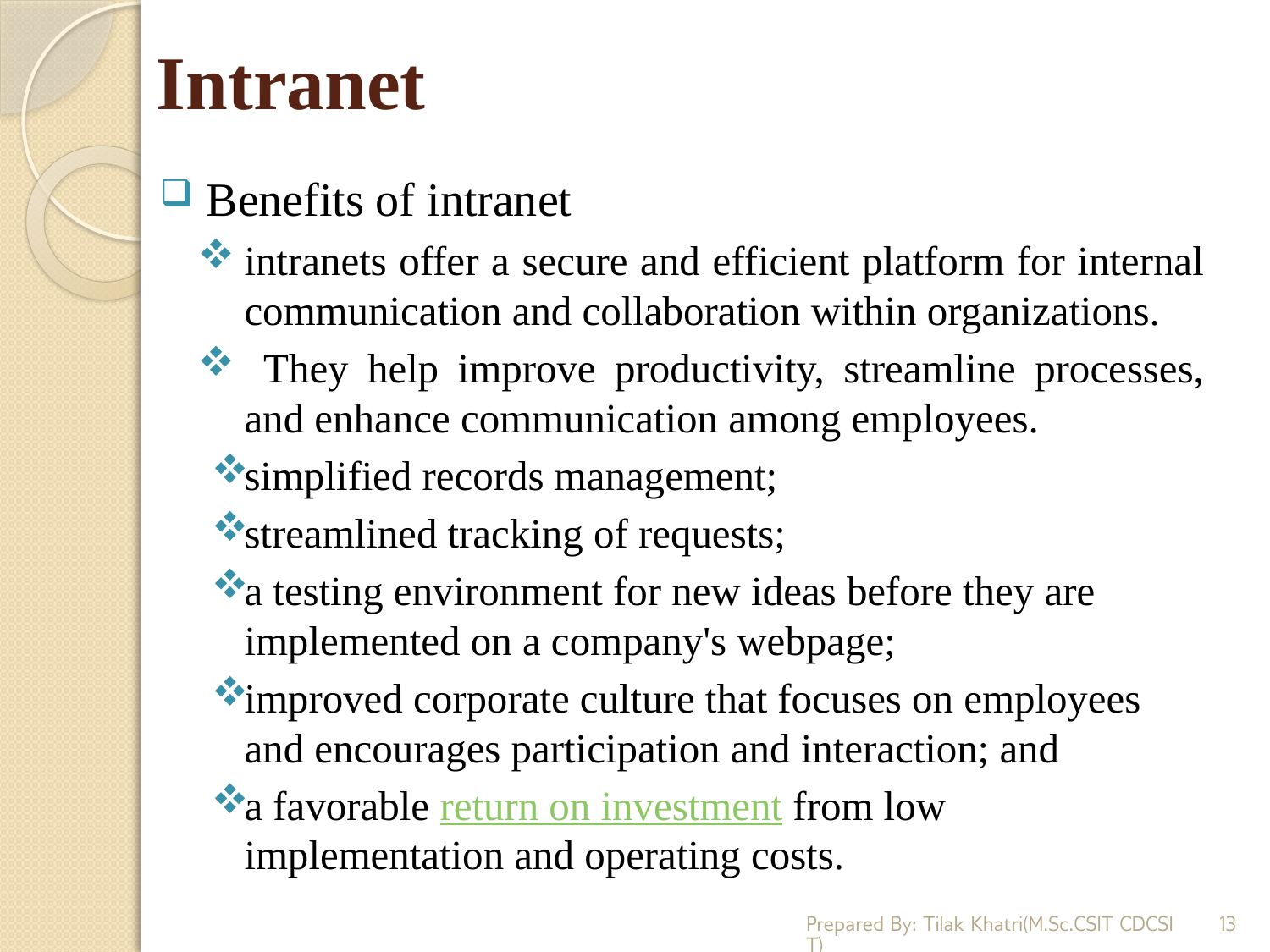

# Intranet
Benefits of intranet
intranets offer a secure and efficient platform for internal communication and collaboration within organizations.
 They help improve productivity, streamline processes, and enhance communication among employees.
simplified records management;
streamlined tracking of requests;
a testing environment for new ideas before they are implemented on a company's webpage;
improved corporate culture that focuses on employees and encourages participation and interaction; and
a favorable return on investment from low implementation and operating costs.

Prepared By: Tilak Khatri(M.Sc.CSIT CDCSIT)
13